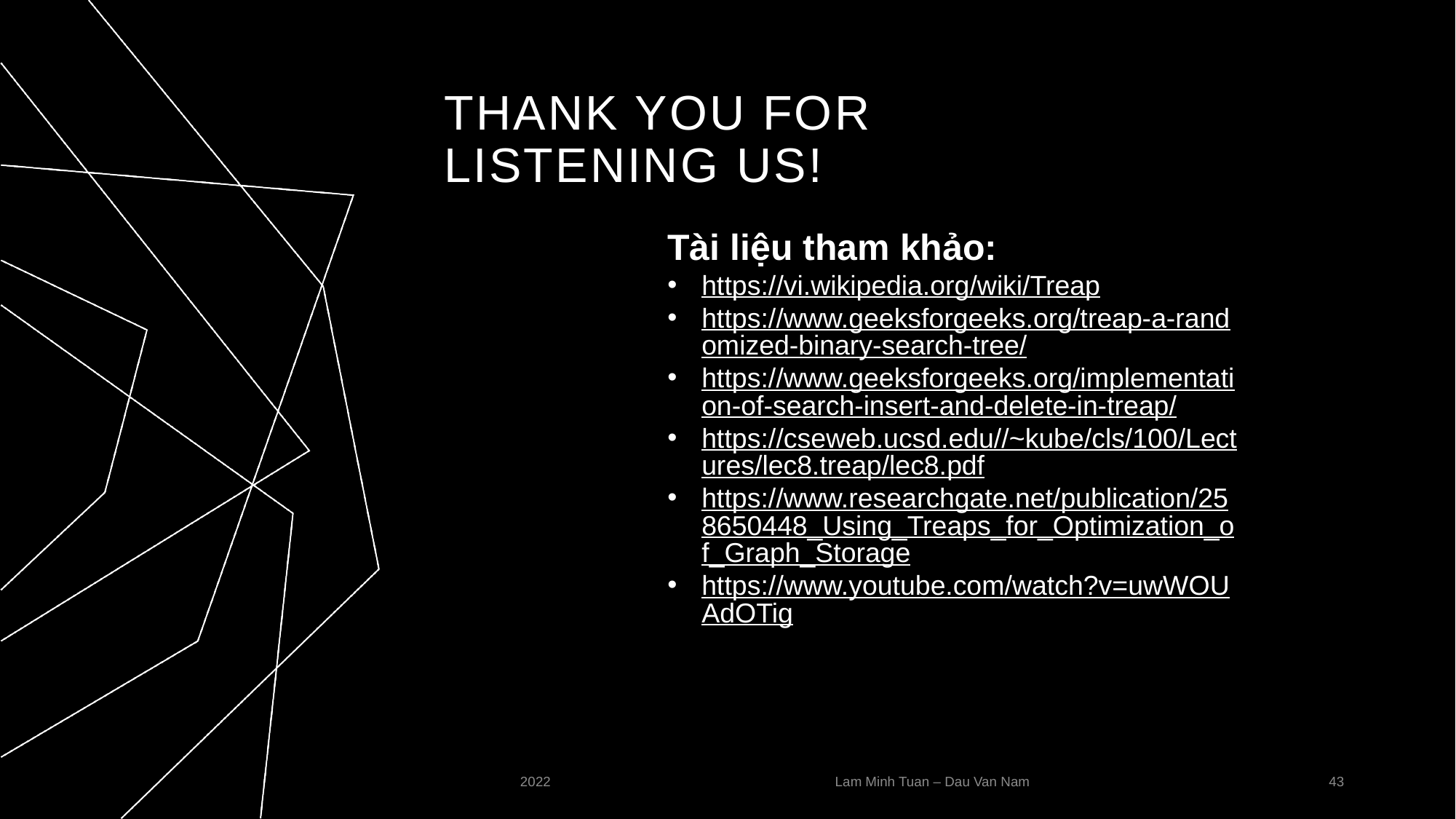

# THANK YOU for listening us!

Tài liệu tham khảo:
https://vi.wikipedia.org/wiki/Treap
https://www.geeksforgeeks.org/treap-a-randomized-binary-search-tree/
https://www.geeksforgeeks.org/implementation-of-search-insert-and-delete-in-treap/
https://cseweb.ucsd.edu//~kube/cls/100/Lectures/lec8.treap/lec8.pdf
https://www.researchgate.net/publication/258650448_Using_Treaps_for_Optimization_of_Graph_Storage
https://www.youtube.com/watch?v=uwWOUAdOTig
2022
Lam Minh Tuan – Dau Van Nam
43